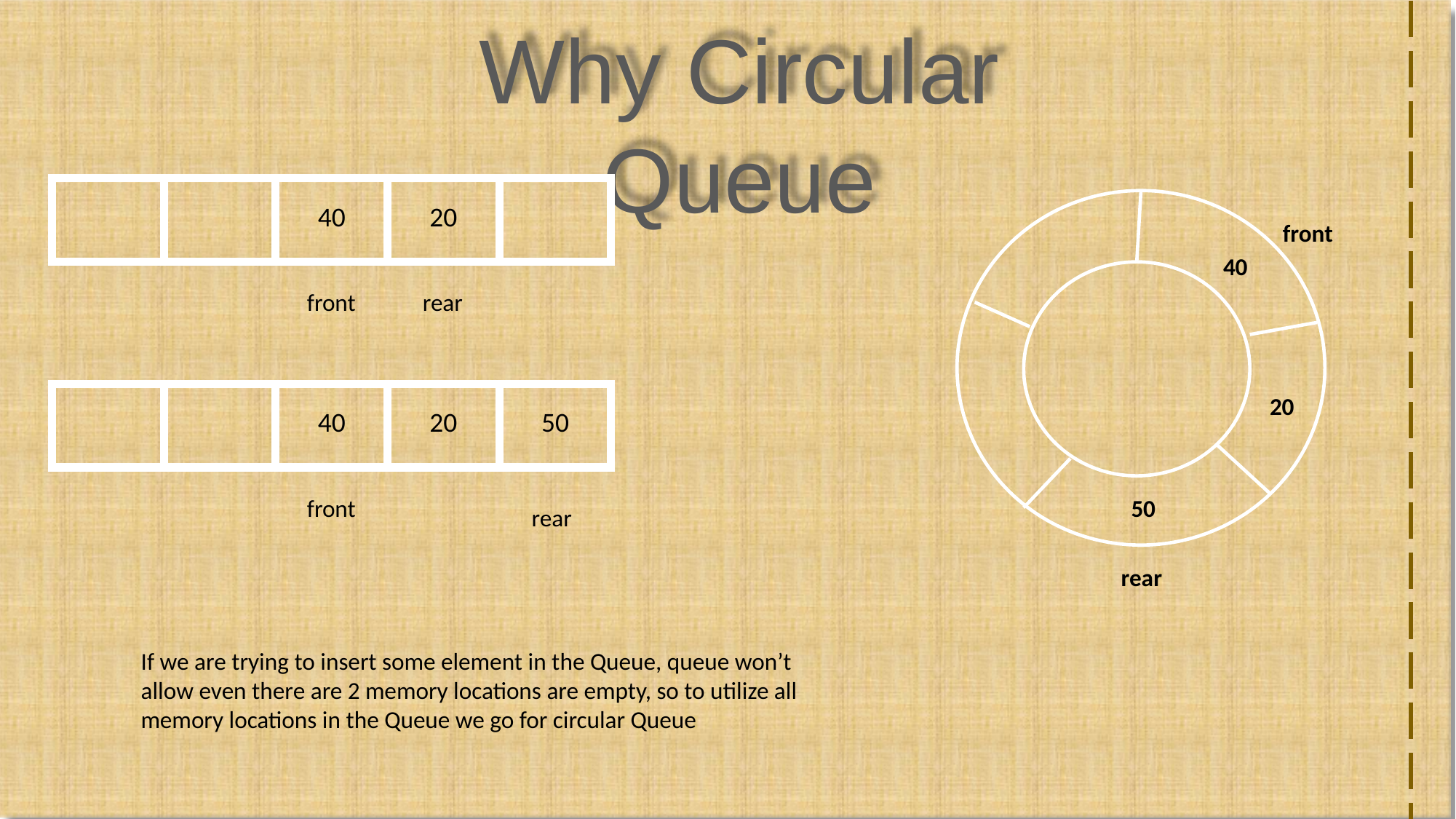

Why Circular Queue
|  |  | 40 | 20 |  |
| --- | --- | --- | --- | --- |

front
40
20
rear
front
rear
|  |  | 40 | 20 | 50 |
| --- | --- | --- | --- | --- |
front
50
rear
If we are trying to insert some element in the Queue, queue won’t allow even there are 2 memory locations are empty, so to utilize all memory locations in the Queue we go for circular Queue